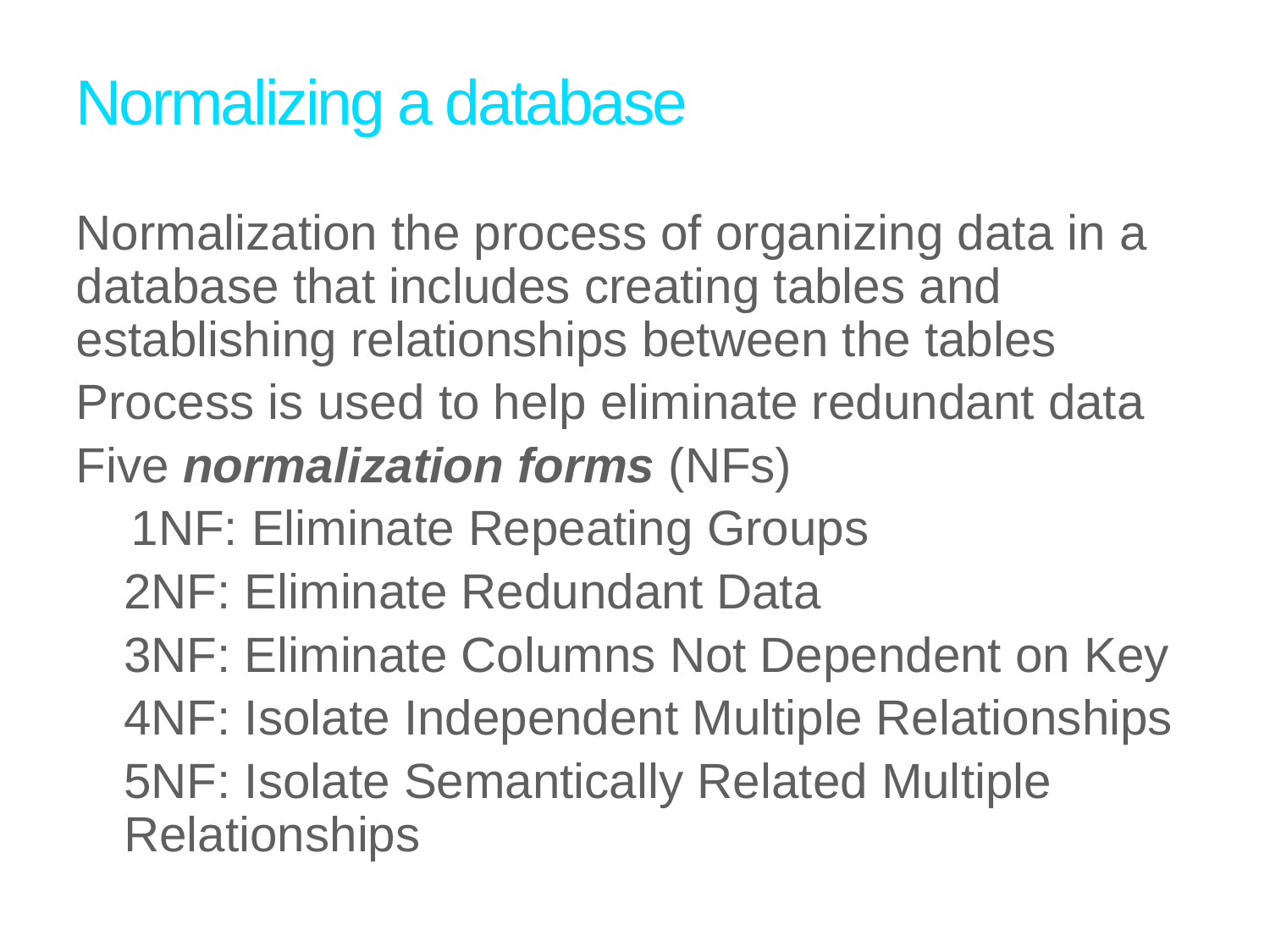

# Normalizing a database
Normalization the process of organizing data in a database that includes creating tables and establishing relationships between the tables
Process is used to help eliminate redundant data
Five normalization forms (NFs)
    1NF: Eliminate Repeating Groups
2NF: Eliminate Redundant Data
3NF: Eliminate Columns Not Dependent on Key
4NF: Isolate Independent Multiple Relationships
5NF: Isolate Semantically Related Multiple Relationships